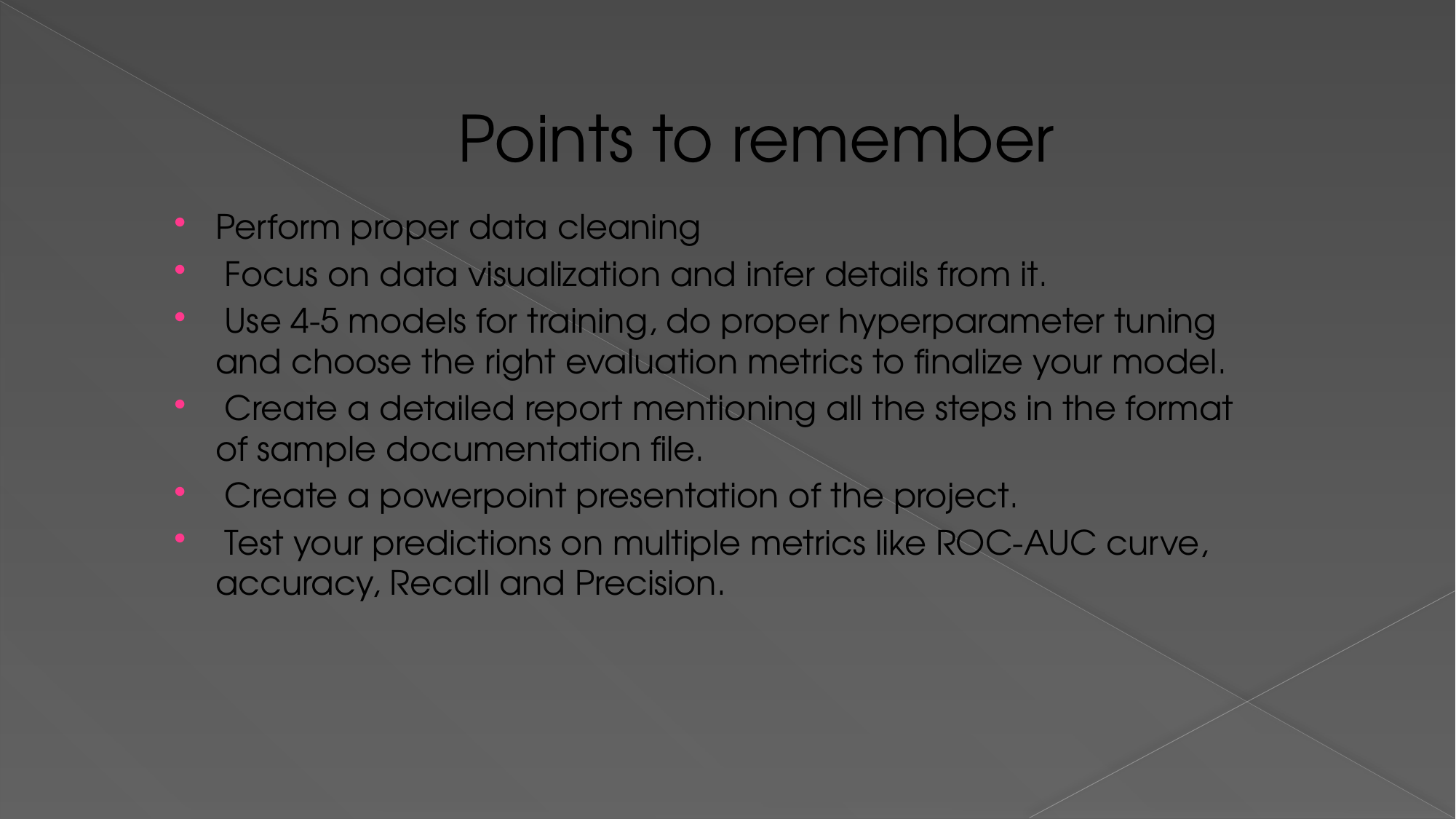

# Points to remember
Perform proper data cleaning
 Focus on data visualization and infer details from it.
 Use 4-5 models for training, do proper hyperparameter tuning and choose the right evaluation metrics to finalize your model.
 Create a detailed report mentioning all the steps in the format of sample documentation file.
 Create a powerpoint presentation of the project.
 Test your predictions on multiple metrics like ROC-AUC curve, accuracy, Recall and Precision.